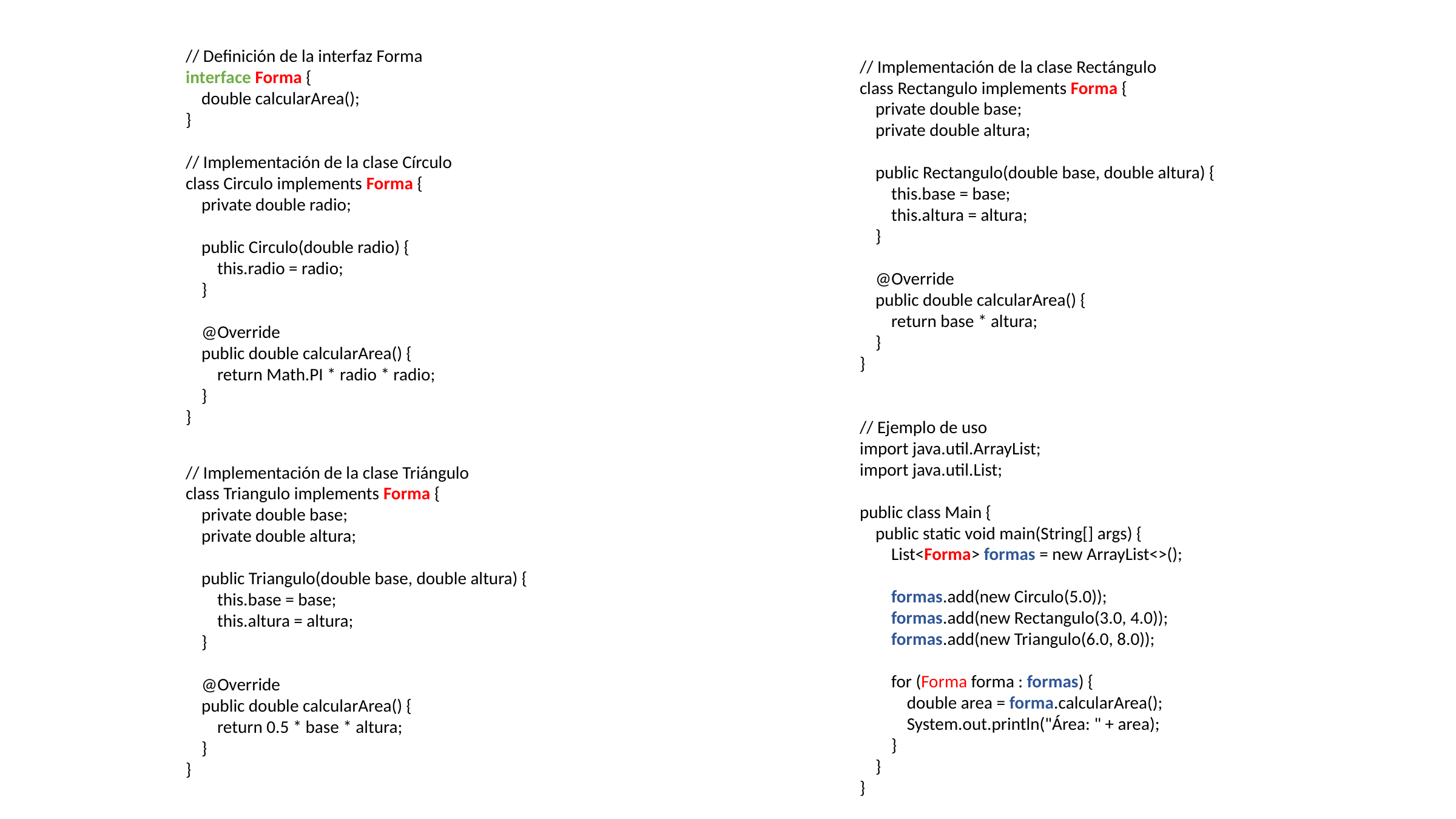

// Implementación de la clase Rectángulo
class Rectangulo implements Forma {
    private double base;
    private double altura;

    public Rectangulo(double base, double altura) {
        this.base = base;
        this.altura = altura;
    }

    @Override
    public double calcularArea() {
        return base * altura;
    }
}

// Ejemplo de uso
import java.util.ArrayList;
import java.util.List;

public class Main {
    public static void main(String[] args) {
        List<Forma> formas = new ArrayList<>();

        formas.add(new Circulo(5.0));
        formas.add(new Rectangulo(3.0, 4.0));
        formas.add(new Triangulo(6.0, 8.0));

        for (Forma forma : formas) {
            double area = forma.calcularArea();
            System.out.println("Área: " + area);
        }
    }
}
// Definición de la interfaz Forma
interface Forma {
    double calcularArea();
}

// Implementación de la clase Círculo
class Circulo implements Forma {
    private double radio;

    public Circulo(double radio) {
        this.radio = radio;
    }

    @Override
    public double calcularArea() {
        return Math.PI * radio * radio;
    }
}

// Implementación de la clase Triángulo
class Triangulo implements Forma {
    private double base;
    private double altura;

    public Triangulo(double base, double altura) {
        this.base = base;
        this.altura = altura;
    }

    @Override
    public double calcularArea() {
        return 0.5 * base * altura;
    }
}